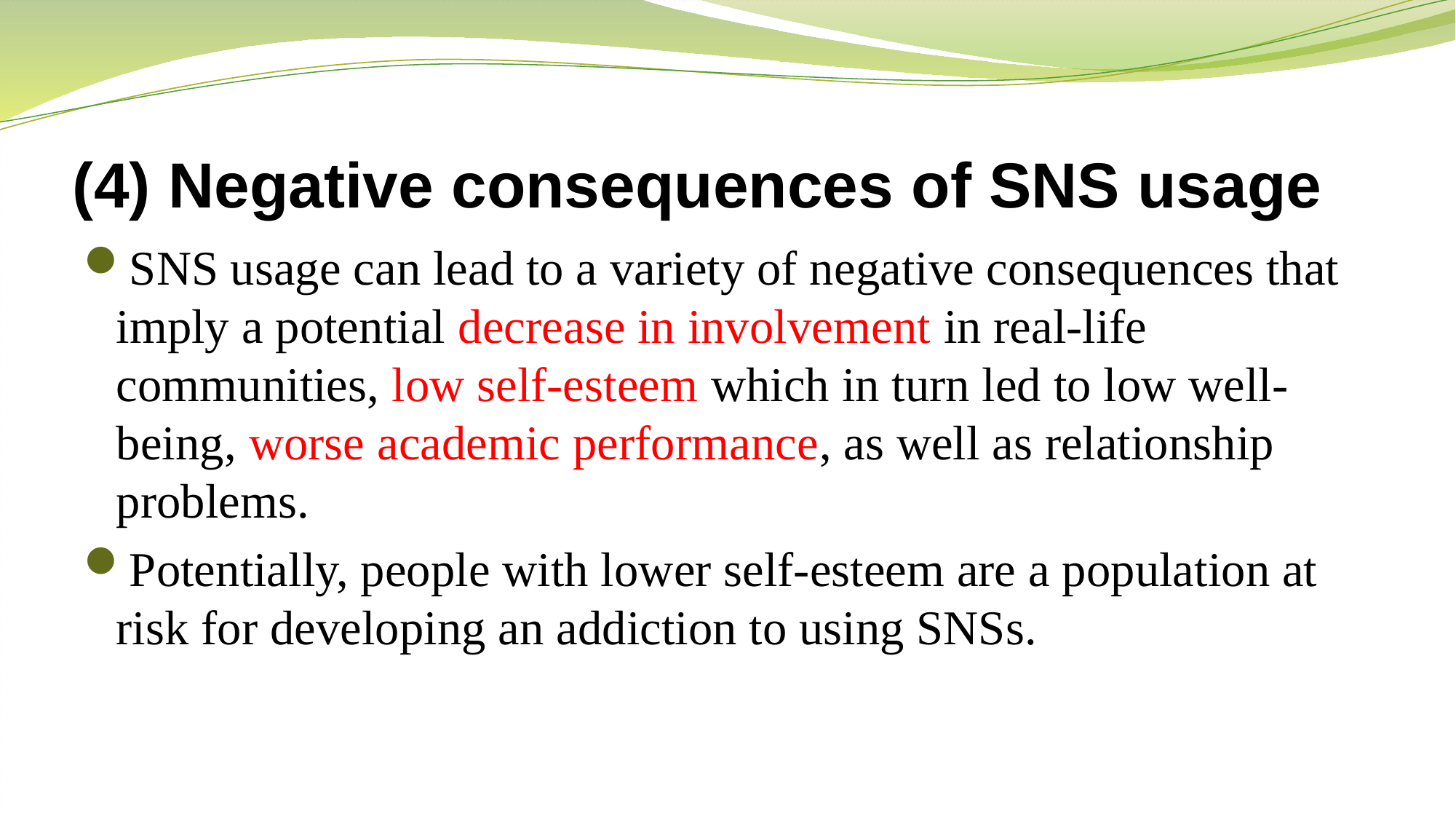

# (4) Negative consequences of SNS usage
SNS usage can lead to a variety of negative consequences that imply a potential decrease in involvement in real-life communities, low self-esteem which in turn led to low well-being, worse academic performance, as well as relationship problems.
Potentially, people with lower self-esteem are a population at risk for developing an addiction to using SNSs.